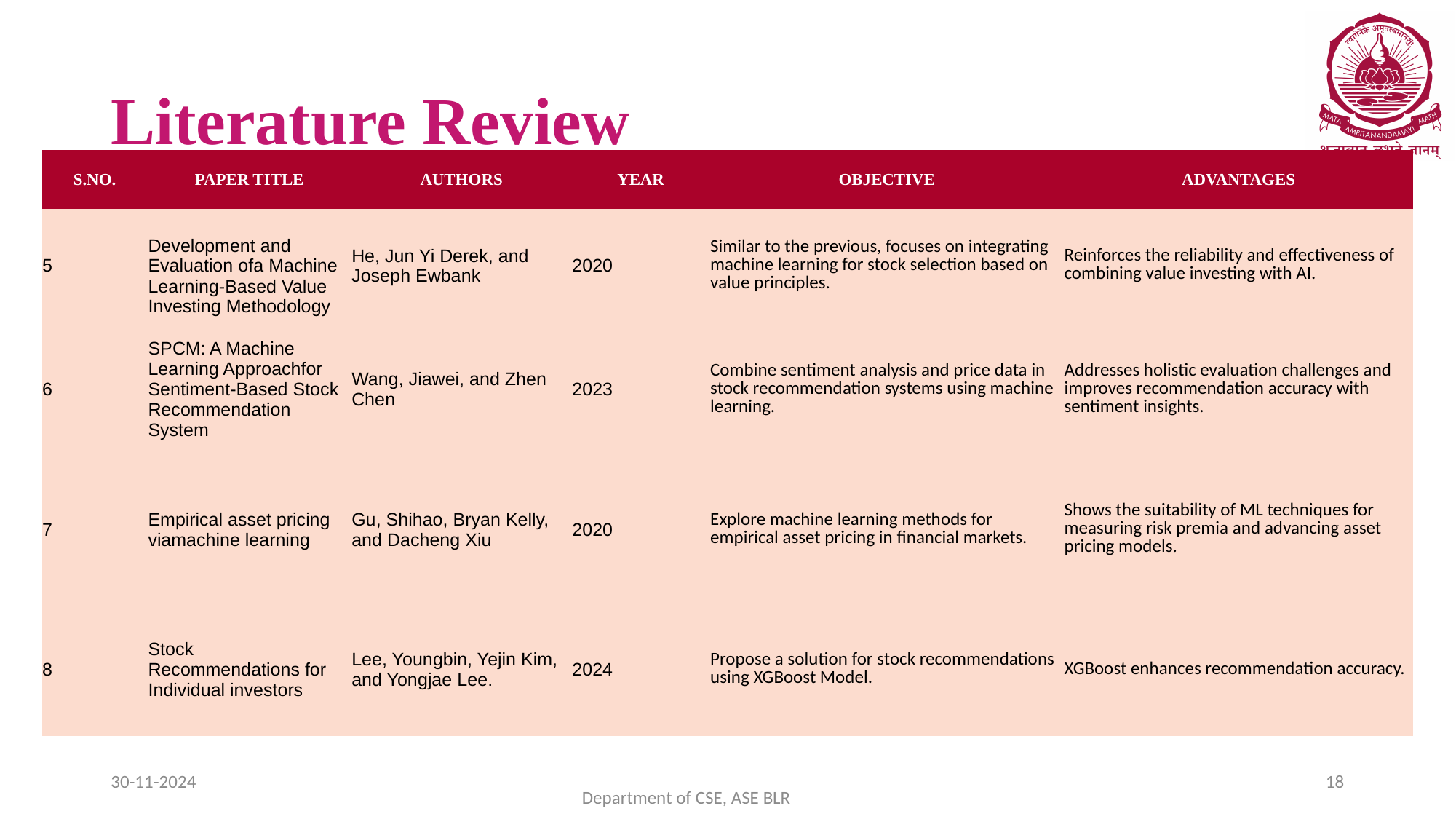

# Literature Review
| S.NO. | PAPER TITLE | AUTHORS | YEAR | OBJECTIVE | ADVANTAGES |
| --- | --- | --- | --- | --- | --- |
| 5 | Development and Evaluation ofa Machine Learning-Based Value Investing Methodology | He, Jun Yi Derek, and Joseph Ewbank | 2020 | Similar to the previous, focuses on integrating machine learning for stock selection based on value principles. | Reinforces the reliability and effectiveness of combining value investing with AI. |
| 6 | SPCM: A Machine Learning Approachfor Sentiment-Based Stock Recommendation System | Wang, Jiawei, and Zhen Chen | 2023 | Combine sentiment analysis and price data in stock recommendation systems using machine learning. | Addresses holistic evaluation challenges and improves recommendation accuracy with sentiment insights. |
| 7 | Empirical asset pricing viamachine learning | Gu, Shihao, Bryan Kelly, and Dacheng Xiu | 2020 | Explore machine learning methods for empirical asset pricing in financial markets. | Shows the suitability of ML techniques for measuring risk premia and advancing asset pricing models. |
| 8 | Stock Recommendations for Individual investors | Lee, Youngbin, Yejin Kim, and Yongjae Lee. | 2024 | Propose a solution for stock recommendations using XGBoost Model. | XGBoost enhances recommendation accuracy. |
30-11-2024
18
Department of CSE, ASE BLR